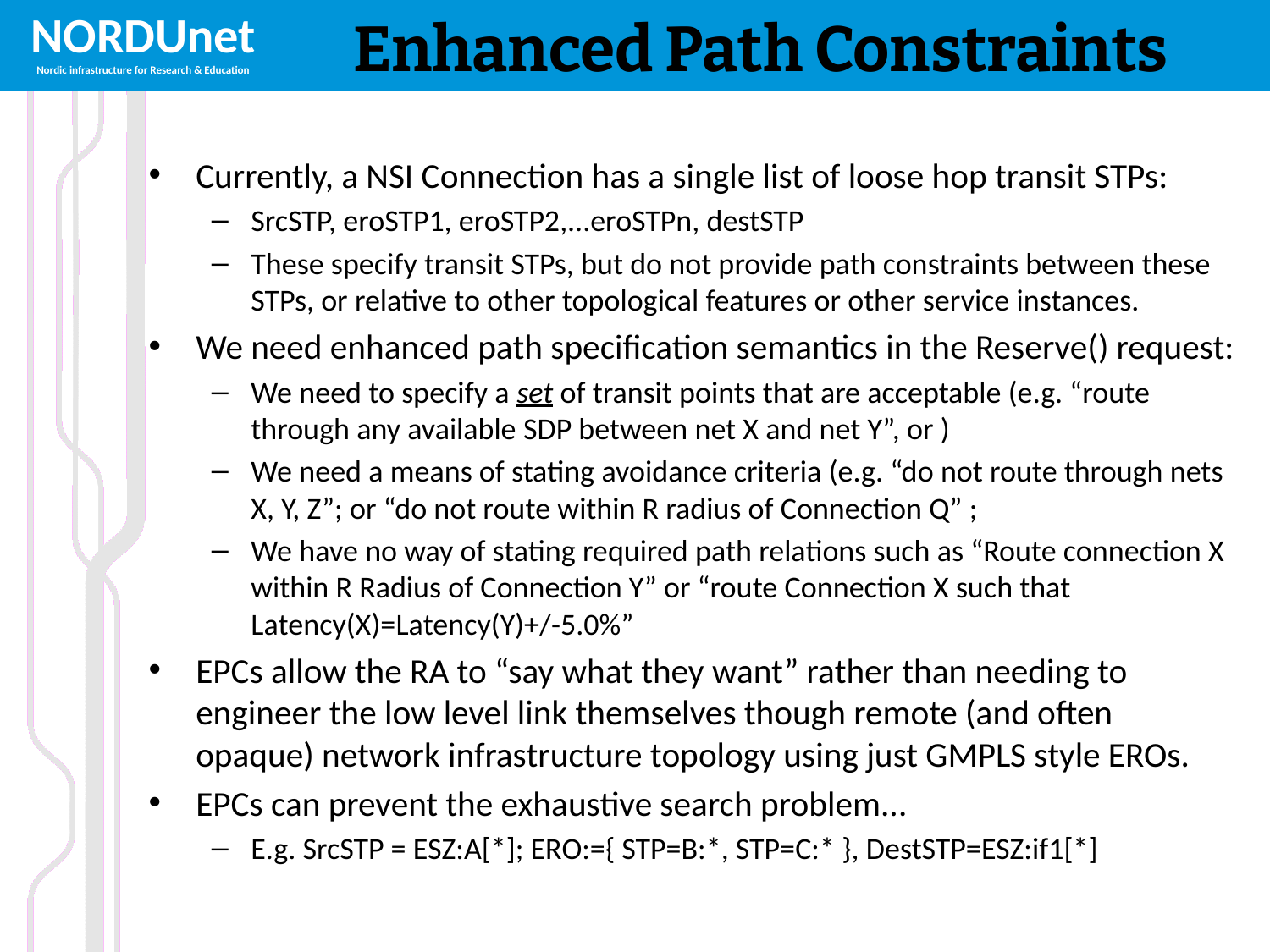

# Enhanced Path Constraints
Currently, a NSI Connection has a single list of loose hop transit STPs:
SrcSTP, eroSTP1, eroSTP2,...eroSTPn, destSTP
These specify transit STPs, but do not provide path constraints between these STPs, or relative to other topological features or other service instances.
We need enhanced path specification semantics in the Reserve() request:
We need to specify a set of transit points that are acceptable (e.g. “route through any available SDP between net X and net Y”, or )
We need a means of stating avoidance criteria (e.g. “do not route through nets X, Y, Z”; or “do not route within R radius of Connection Q” ;
We have no way of stating required path relations such as “Route connection X within R Radius of Connection Y” or “route Connection X such that Latency(X)=Latency(Y)+/-5.0%”
EPCs allow the RA to “say what they want” rather than needing to engineer the low level link themselves though remote (and often opaque) network infrastructure topology using just GMPLS style EROs.
EPCs can prevent the exhaustive search problem...
E.g. SrcSTP = ESZ:A[*]; ERO:={ STP=B:*, STP=C:* }, DestSTP=ESZ:if1[*]